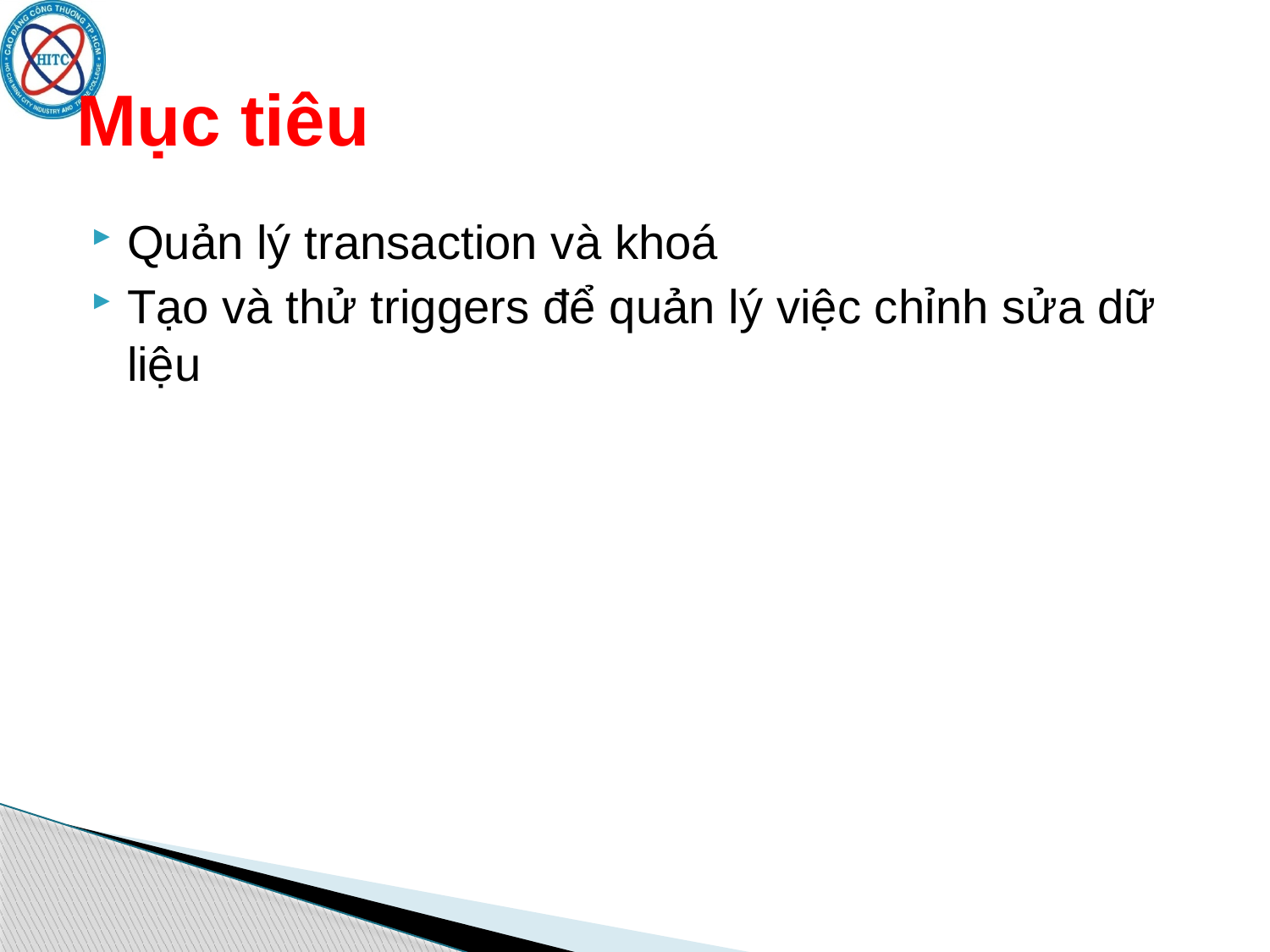

# Mục tiêu
Quản lý transaction và khoá
Tạo và thử triggers để quản lý việc chỉnh sửa dữ liệu